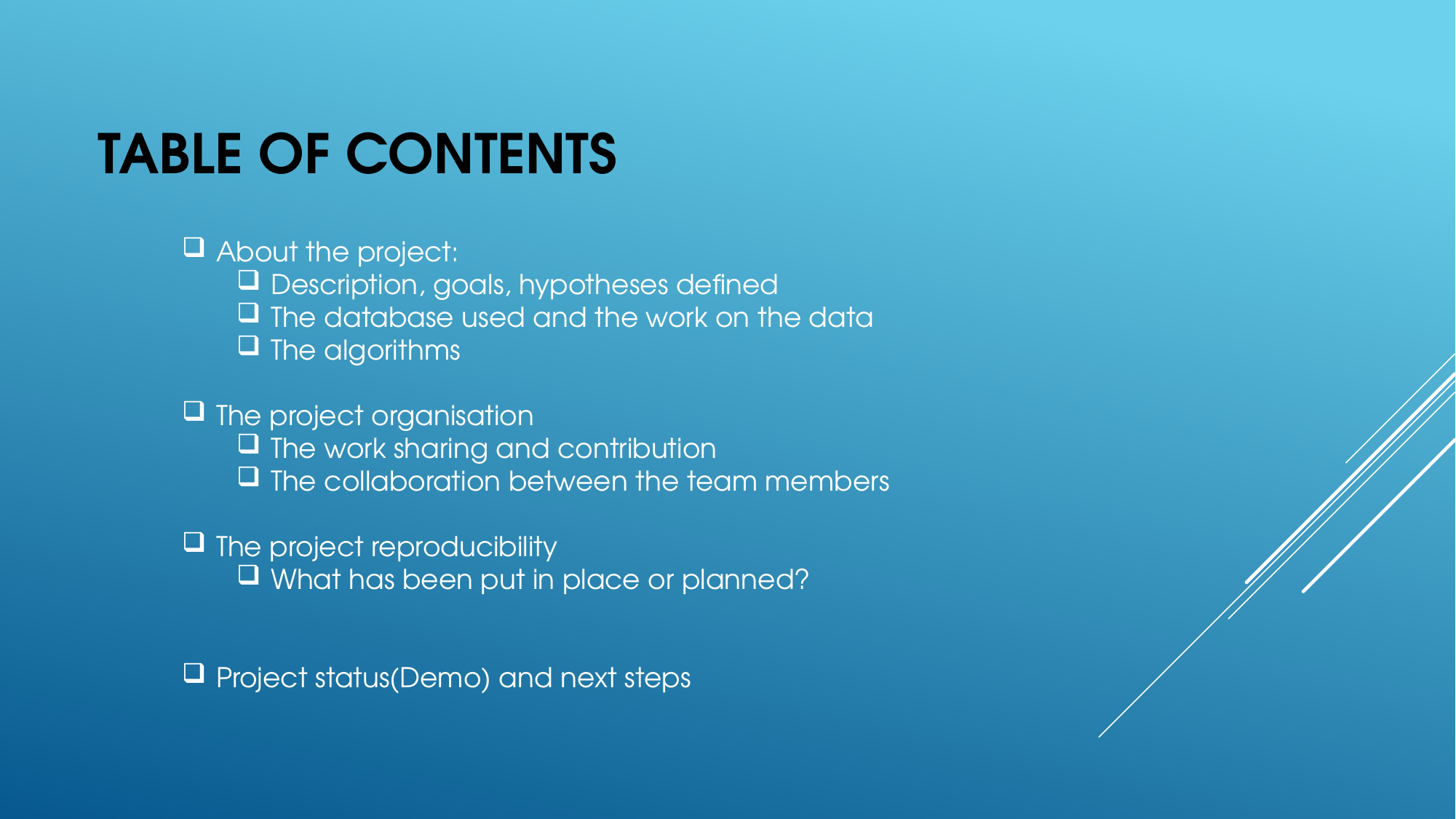

# Table of contents
About the project:
Description, goals, hypotheses defined
The database used and the work on the data
The algorithms

The project organisation
The work sharing and contribution
The collaboration between the team members

The project reproducibility
What has been put in place or planned?

Project status(Demo) and next steps